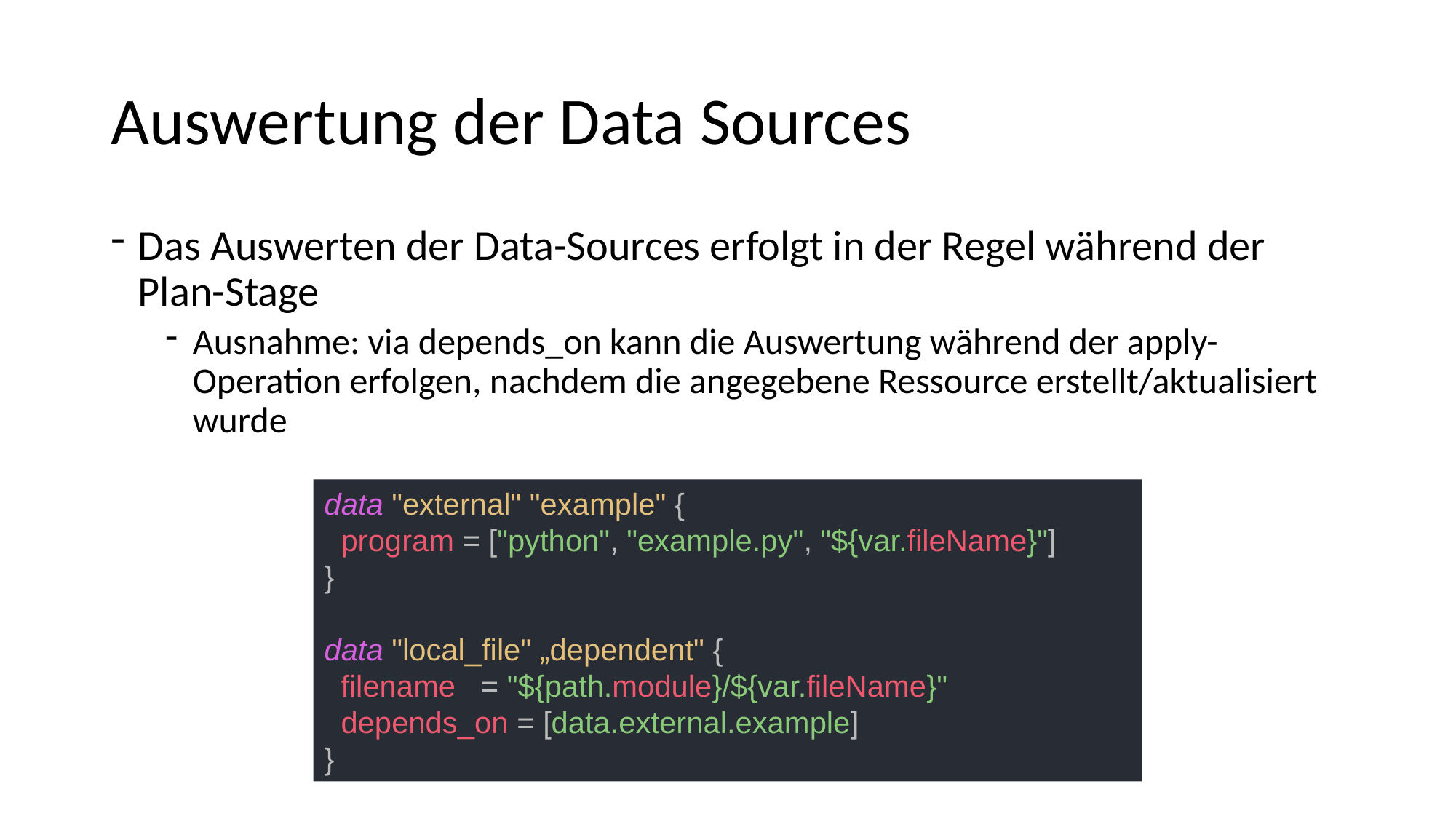

# Auswertung der Data Sources
Das Auswerten der Data-Sources erfolgt in der Regel während der Plan-Stage
Ausnahme: via depends_on kann die Auswertung während der apply-Operation erfolgen, nachdem die angegebene Ressource erstellt/aktualisiert wurde

data "external" "example" {
  program = ["python", "example.py", "${var.fileName}"]
}
data "local_file" „dependent" {
  filename   = "${path.module}/${var.fileName}"
  depends_on = [data.external.example]
}